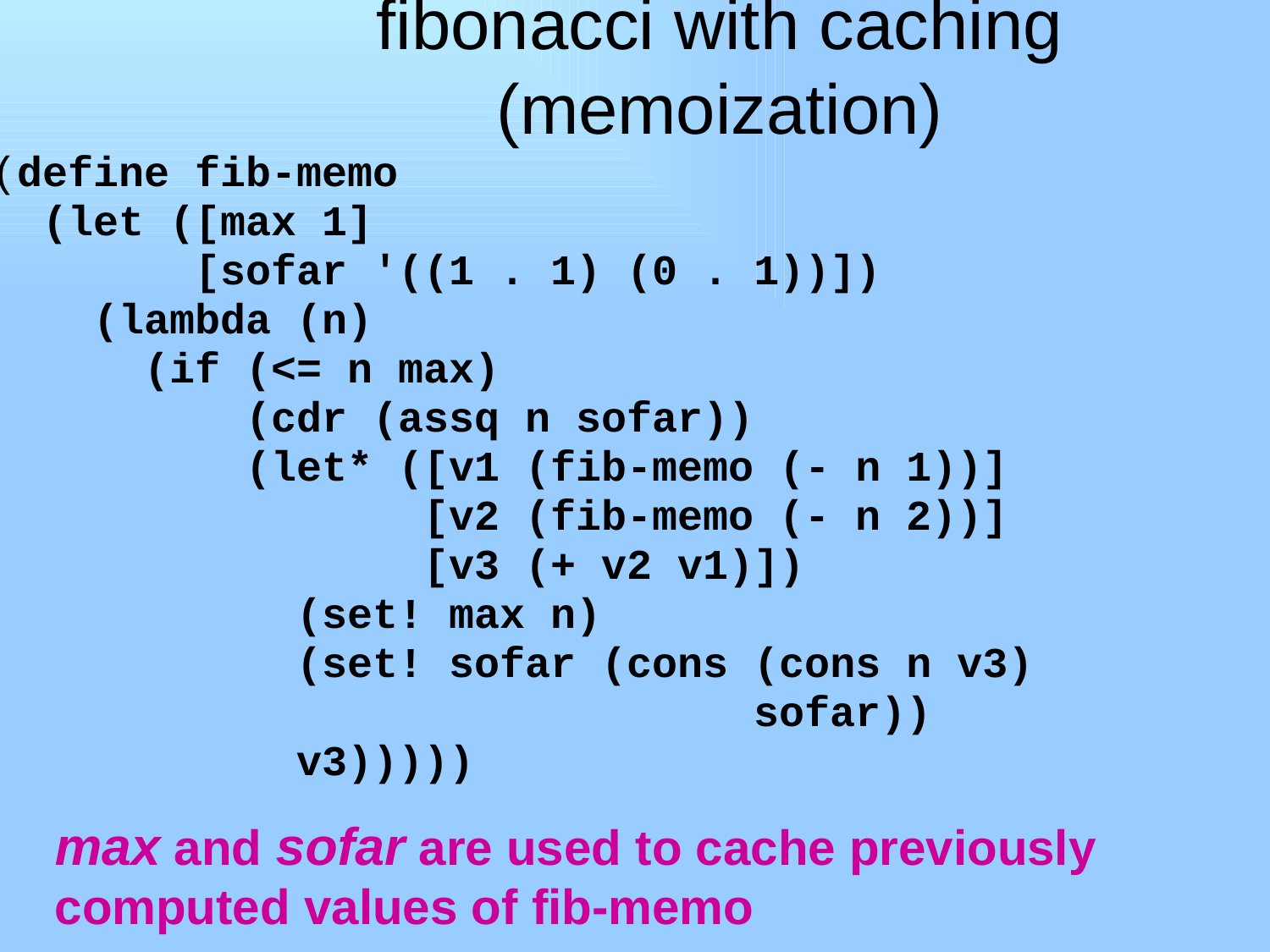

# fibonacci with caching (memoization)
(define fib-memo
  (let ([max 1]
        [sofar '((1 . 1) (0 . 1))])
    (lambda (n)
      (if (<= n max)
          (cdr (assq n sofar))
          (let* ([v1 (fib-memo (- n 1))]
                 [v2 (fib-memo (- n 2))]
                 [v3 (+ v2 v1)])
            (set! max n)
            (set! sofar (cons (cons n v3)
                              sofar))
            v3)))))

max and sofar are used to cache previously computed values of fib-memo